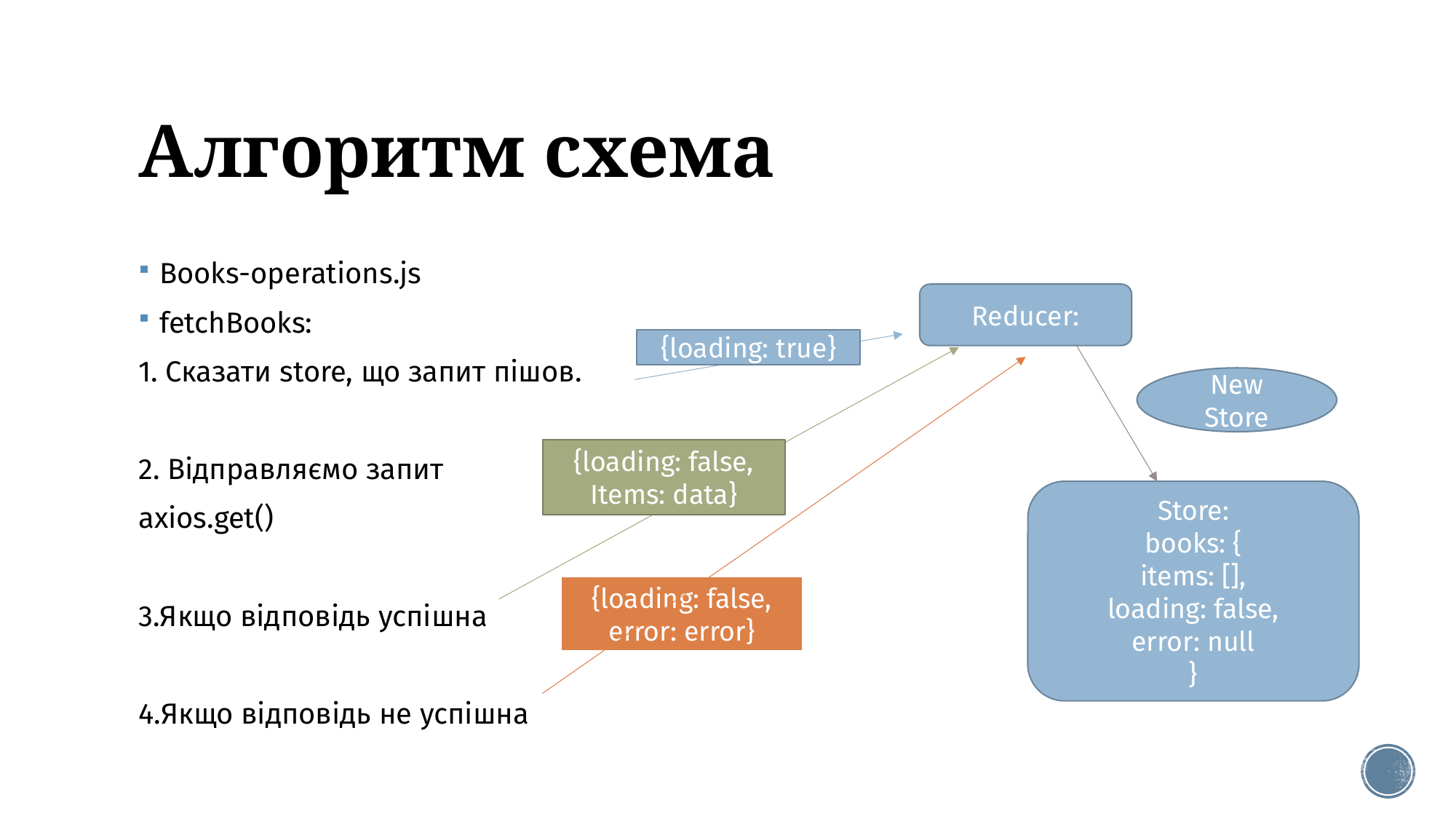

# Алгоритм схема
Books-operations.js
fetchBooks:
1. Сказати store, що запит пішов.

2. Відправляємо запит
axios.get()

3.Якщо відповідь успішна

4.Якщо відповідь не успішна
Reducer:
{loading: true}
New Store
{loading: false,
Items: data}
Store:
books: {
items: [],
loading: false,
error: null
}
{loading: false,
error: error}